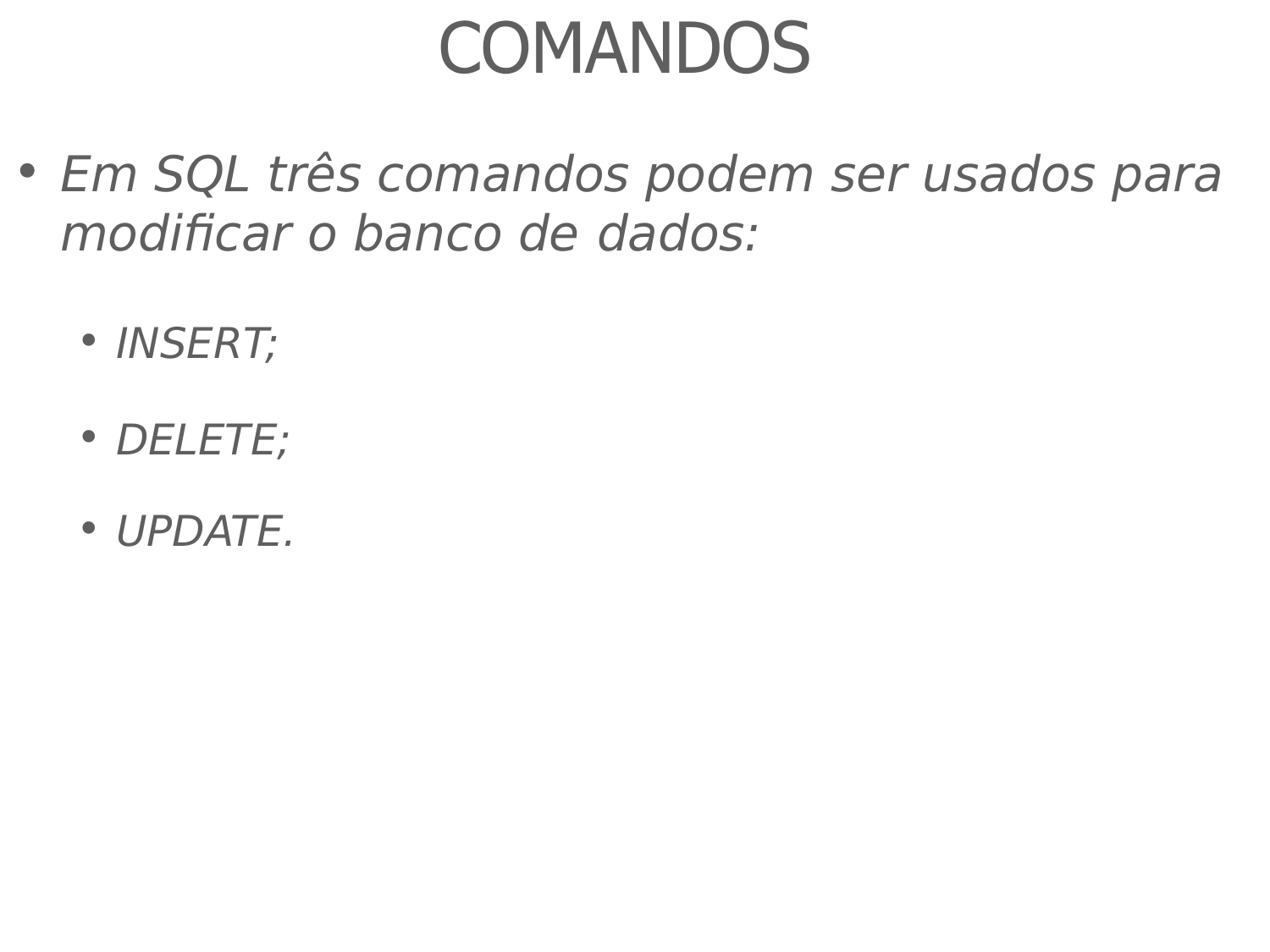

# COMANDOS
Em SQL três comandos podem ser usados para  modificar o banco de dados:

INSERT;
DELETE;
UPDATE.